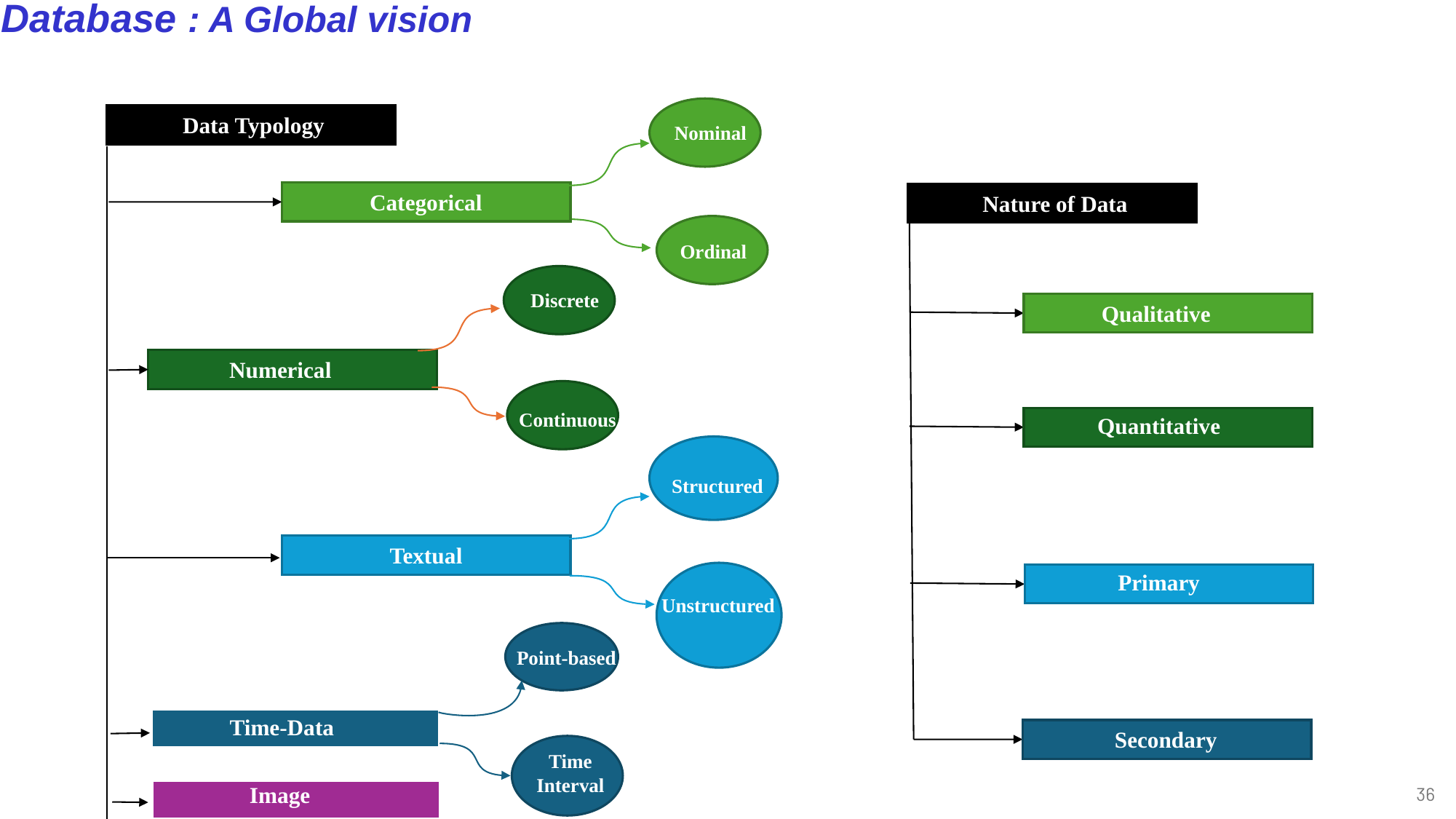

Database : A Global vision

Nominal

Categorical

Ordinal

Discrete

Numerical

Continuous

Structured

Textual

  Unstructured

Point-based
Time-Data

Time
Interval

 Data Typology

 Nature of Data

Qualitative
Quantitative

Primary

Secondary
Ordinales
36
Image